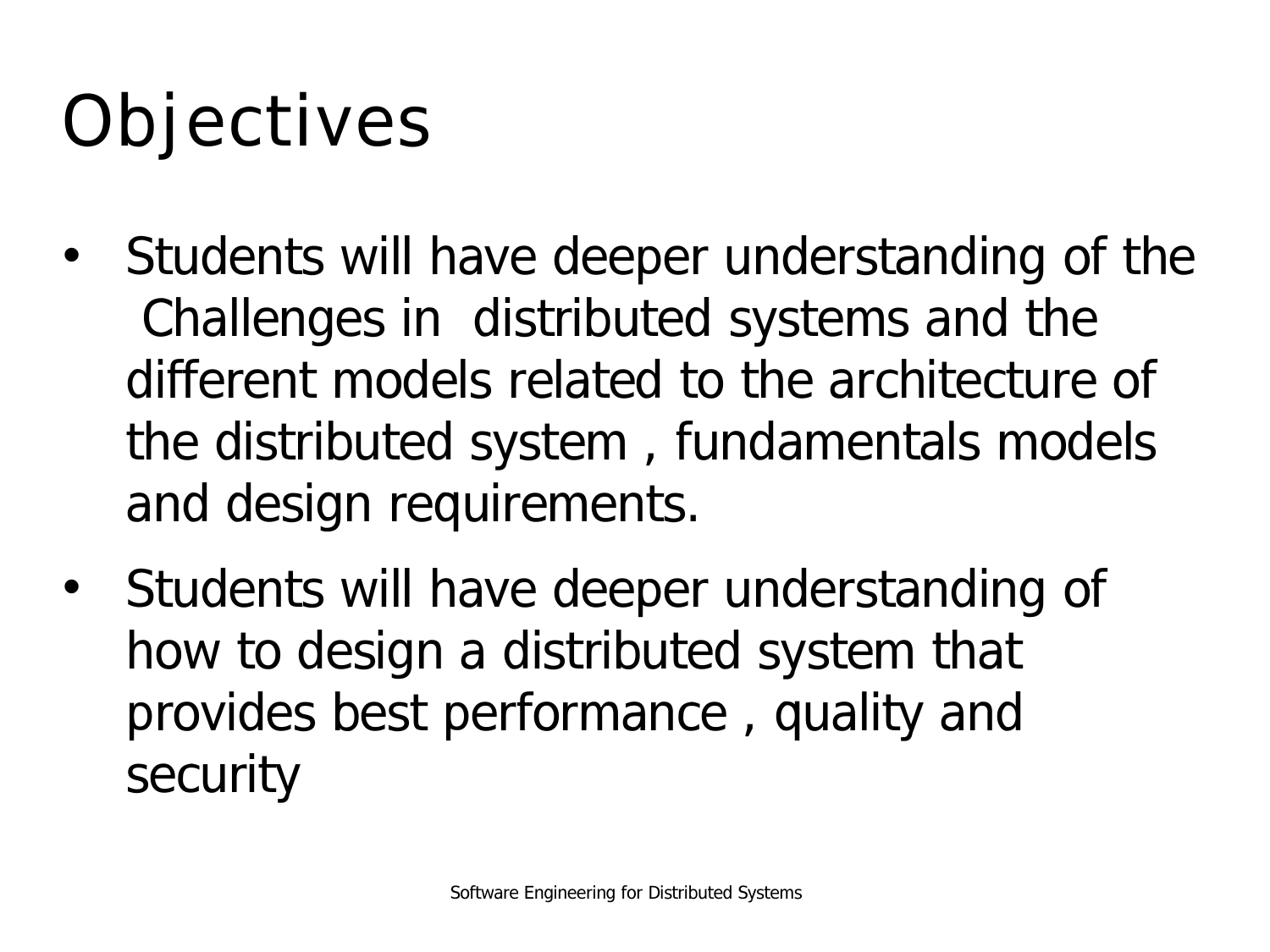

# Objectives
Students will have deeper understanding of the  Challenges in  distributed systems and the different models related to the architecture of the distributed system , fundamentals models and design requirements.
Students will have deeper understanding of  how to design a distributed system that provides best performance , quality and security

Software Engineering for Distributed Systems
4